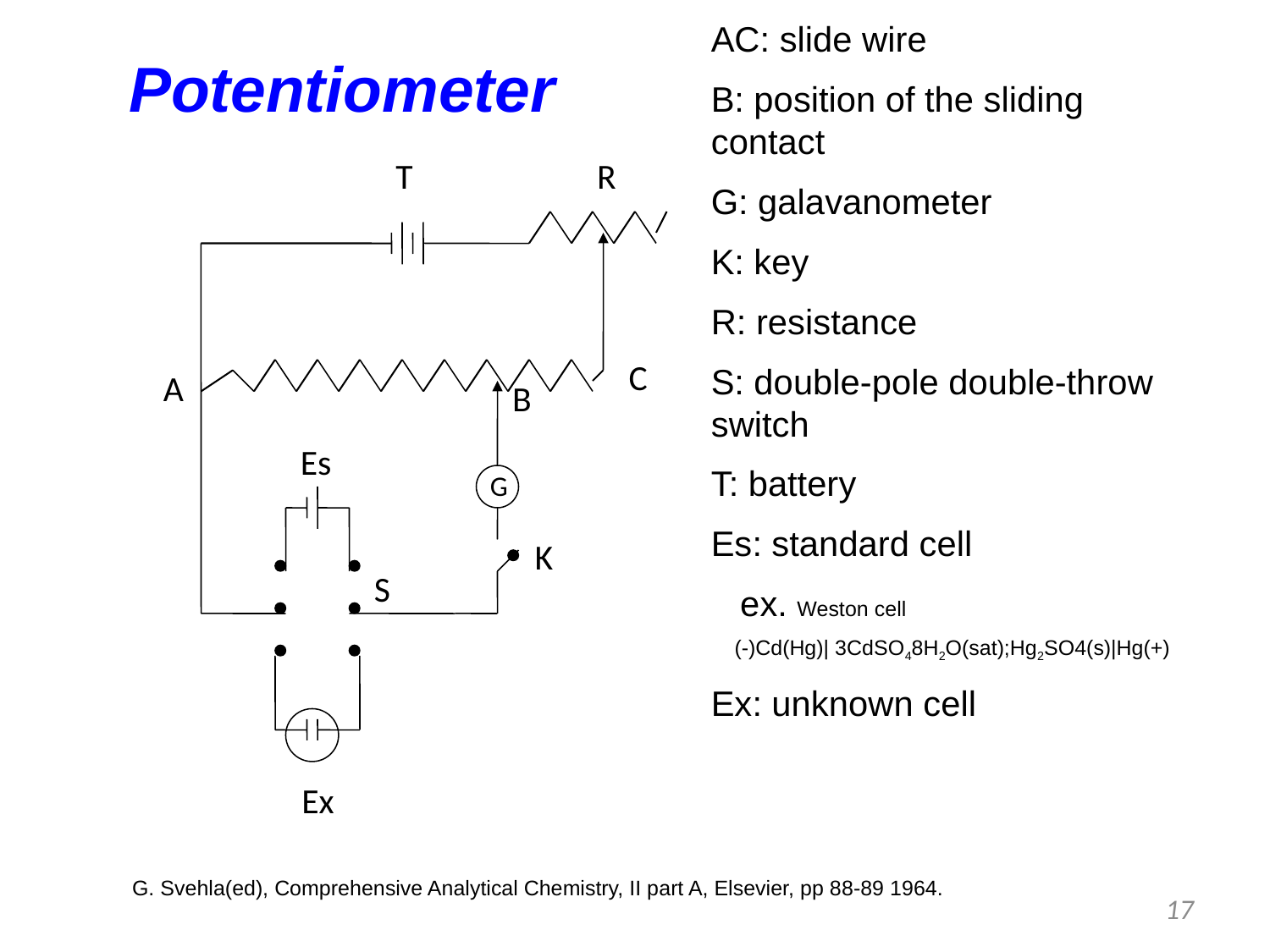

AC: slide wire
B: position of the sliding contact
G: galavanometer
K: key
R: resistance
S: double-pole double-throw switch
T: battery
Es: standard cell
   ex. Weston cell
    (-)Cd(Hg)| 3CdSO48H2O(sat);Hg2SO4(s)|Hg(+)
Ex: unknown cell
Potentiometer
T
R

C
A

B

Es
G

K

S

Ex
G. Svehla(ed), Comprehensive Analytical Chemistry, II part A, Elsevier, pp 88-89 1964.
17